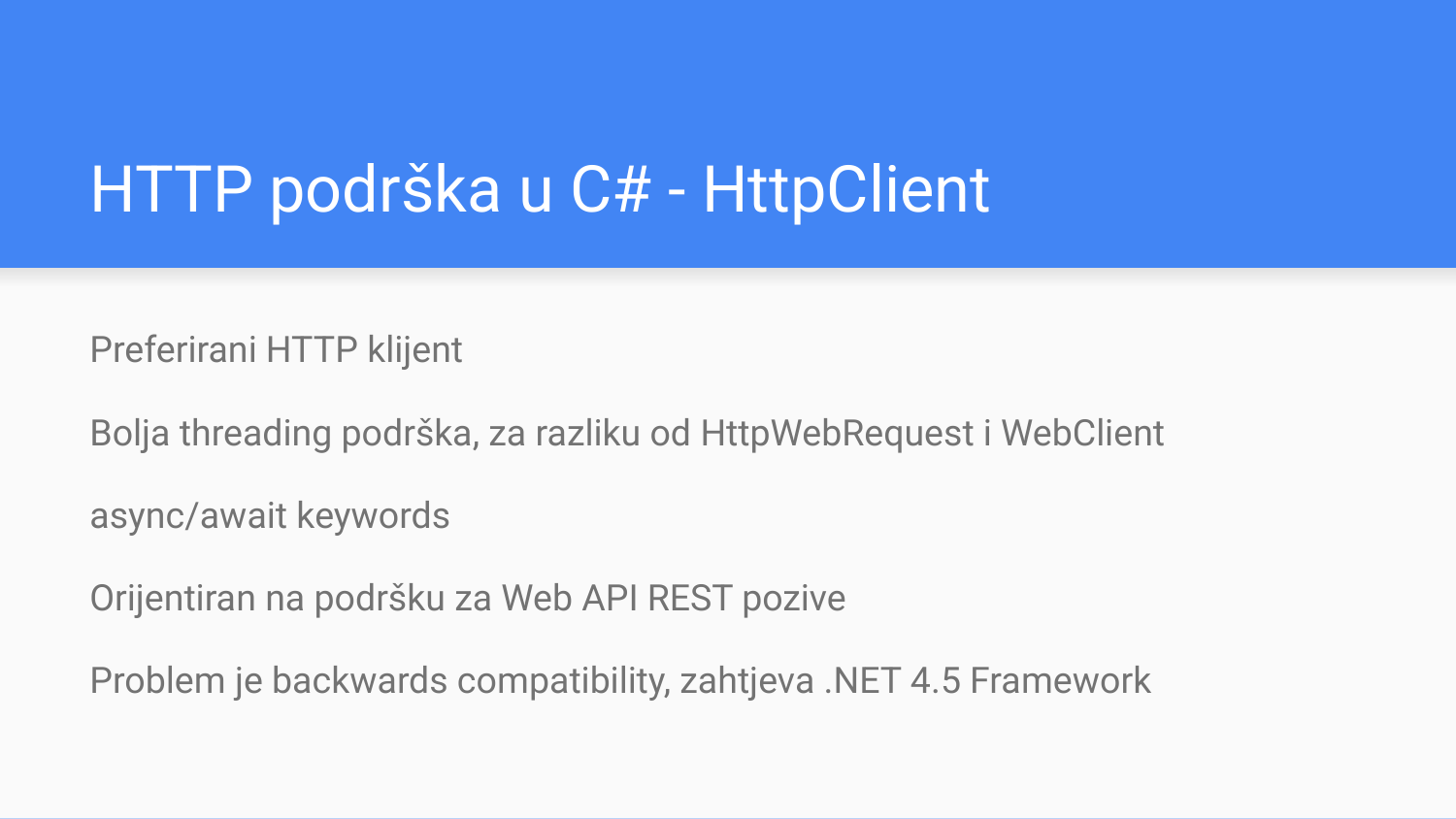

# HTTP podrška u C# - HttpClient
Preferirani HTTP klijent
Bolja threading podrška, za razliku od HttpWebRequest i WebClient
async/await keywords
Orijentiran na podršku za Web API REST pozive
Problem je backwards compatibility, zahtjeva .NET 4.5 Framework